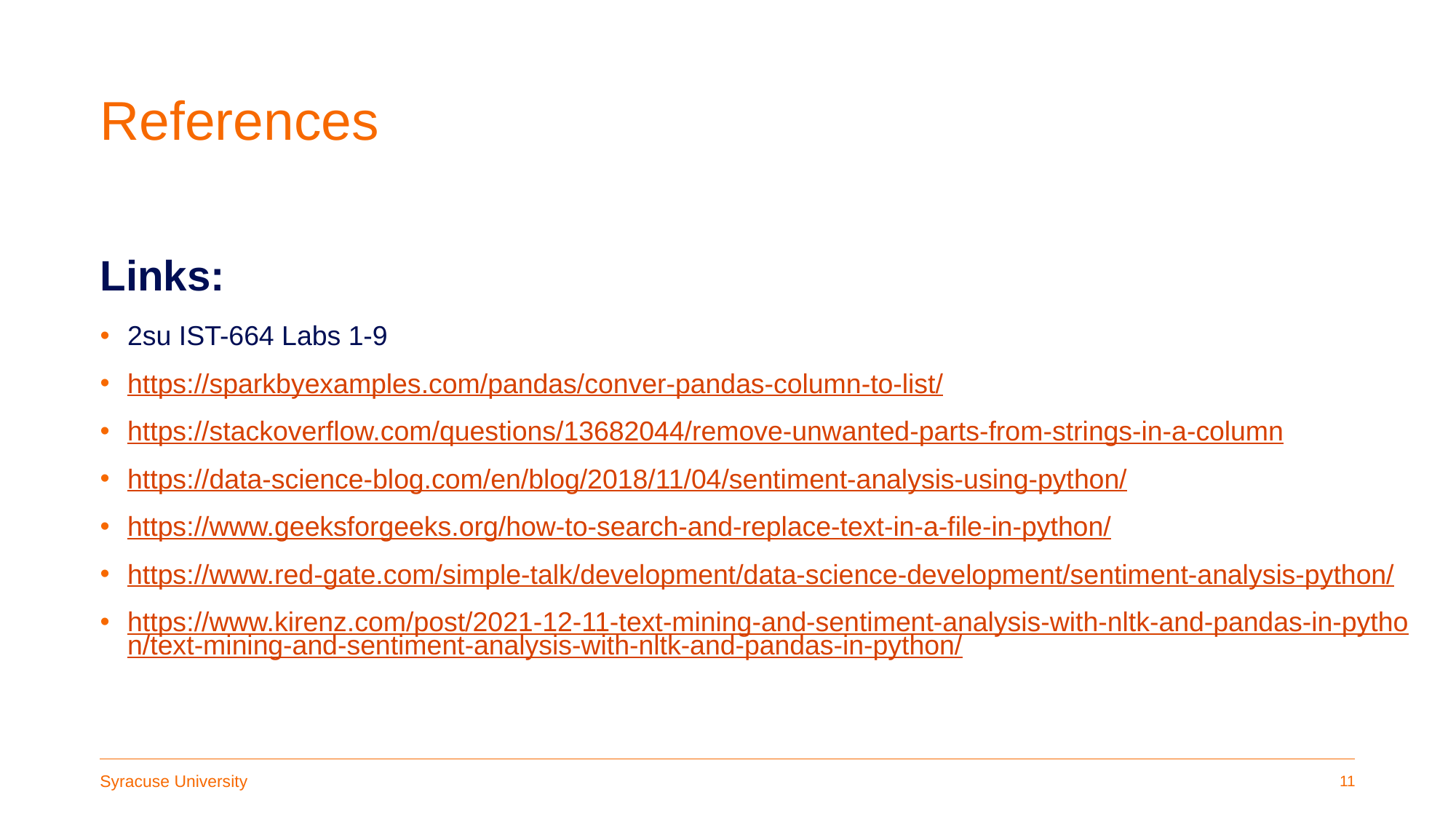

# References
Links:
2su IST-664 Labs 1-9
https://sparkbyexamples.com/pandas/conver-pandas-column-to-list/
https://stackoverflow.com/questions/13682044/remove-unwanted-parts-from-strings-in-a-column
https://data-science-blog.com/en/blog/2018/11/04/sentiment-analysis-using-python/
https://www.geeksforgeeks.org/how-to-search-and-replace-text-in-a-file-in-python/
https://www.red-gate.com/simple-talk/development/data-science-development/sentiment-analysis-python/
https://www.kirenz.com/post/2021-12-11-text-mining-and-sentiment-analysis-with-nltk-and-pandas-in-python/text-mining-and-sentiment-analysis-with-nltk-and-pandas-in-python/